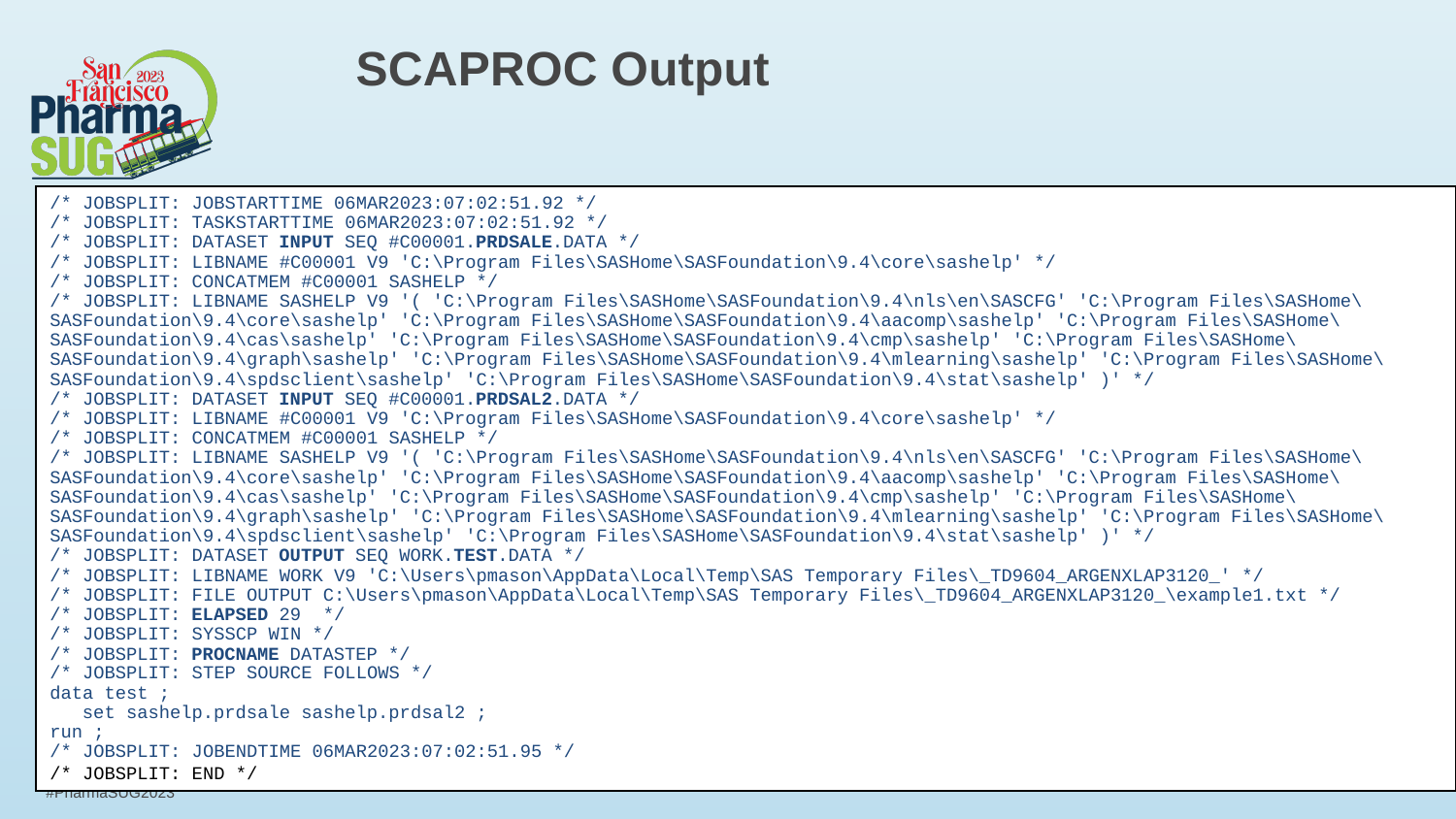

SCAPROC Output
/* JOBSPLIT: JOBSTARTTIME 06MAR2023:07:02:51.92 */
/* JOBSPLIT: TASKSTARTTIME 06MAR2023:07:02:51.92 */
/* JOBSPLIT: DATASET INPUT SEQ #C00001.PRDSALE.DATA */
/* JOBSPLIT: LIBNAME #C00001 V9 'C:\Program Files\SASHome\SASFoundation\9.4\core\sashelp' */
/* JOBSPLIT: CONCATMEM #C00001 SASHELP */
/* JOBSPLIT: LIBNAME SASHELP V9 '( 'C:\Program Files\SASHome\SASFoundation\9.4\nls\en\SASCFG' 'C:\Program Files\SASHome\SASFoundation\9.4\core\sashelp' 'C:\Program Files\SASHome\SASFoundation\9.4\aacomp\sashelp' 'C:\Program Files\SASHome\SASFoundation\9.4\cas\sashelp' 'C:\Program Files\SASHome\SASFoundation\9.4\cmp\sashelp' 'C:\Program Files\SASHome\SASFoundation\9.4\graph\sashelp' 'C:\Program Files\SASHome\SASFoundation\9.4\mlearning\sashelp' 'C:\Program Files\SASHome\SASFoundation\9.4\spdsclient\sashelp' 'C:\Program Files\SASHome\SASFoundation\9.4\stat\sashelp' )' */
/* JOBSPLIT: DATASET INPUT SEQ #C00001.PRDSAL2.DATA */
/* JOBSPLIT: LIBNAME #C00001 V9 'C:\Program Files\SASHome\SASFoundation\9.4\core\sashelp' */
/* JOBSPLIT: CONCATMEM #C00001 SASHELP */
/* JOBSPLIT: LIBNAME SASHELP V9 '( 'C:\Program Files\SASHome\SASFoundation\9.4\nls\en\SASCFG' 'C:\Program Files\SASHome\SASFoundation\9.4\core\sashelp' 'C:\Program Files\SASHome\SASFoundation\9.4\aacomp\sashelp' 'C:\Program Files\SASHome\SASFoundation\9.4\cas\sashelp' 'C:\Program Files\SASHome\SASFoundation\9.4\cmp\sashelp' 'C:\Program Files\SASHome\SASFoundation\9.4\graph\sashelp' 'C:\Program Files\SASHome\SASFoundation\9.4\mlearning\sashelp' 'C:\Program Files\SASHome\SASFoundation\9.4\spdsclient\sashelp' 'C:\Program Files\SASHome\SASFoundation\9.4\stat\sashelp' )' */
/* JOBSPLIT: DATASET OUTPUT SEQ WORK.TEST.DATA */
/* JOBSPLIT: LIBNAME WORK V9 'C:\Users\pmason\AppData\Local\Temp\SAS Temporary Files\_TD9604_ARGENXLAP3120_' */
/* JOBSPLIT: FILE OUTPUT C:\Users\pmason\AppData\Local\Temp\SAS Temporary Files\_TD9604_ARGENXLAP3120_\example1.txt */
/* JOBSPLIT: ELAPSED 29  */
/* JOBSPLIT: SYSSCP WIN */
/* JOBSPLIT: PROCNAME DATASTEP */
/* JOBSPLIT: STEP SOURCE FOLLOWS */
data test ;
   set sashelp.prdsale sashelp.prdsal2 ;
run ;
/* JOBSPLIT: JOBENDTIME 06MAR2023:07:02:51.95 */
/* JOBSPLIT: END */